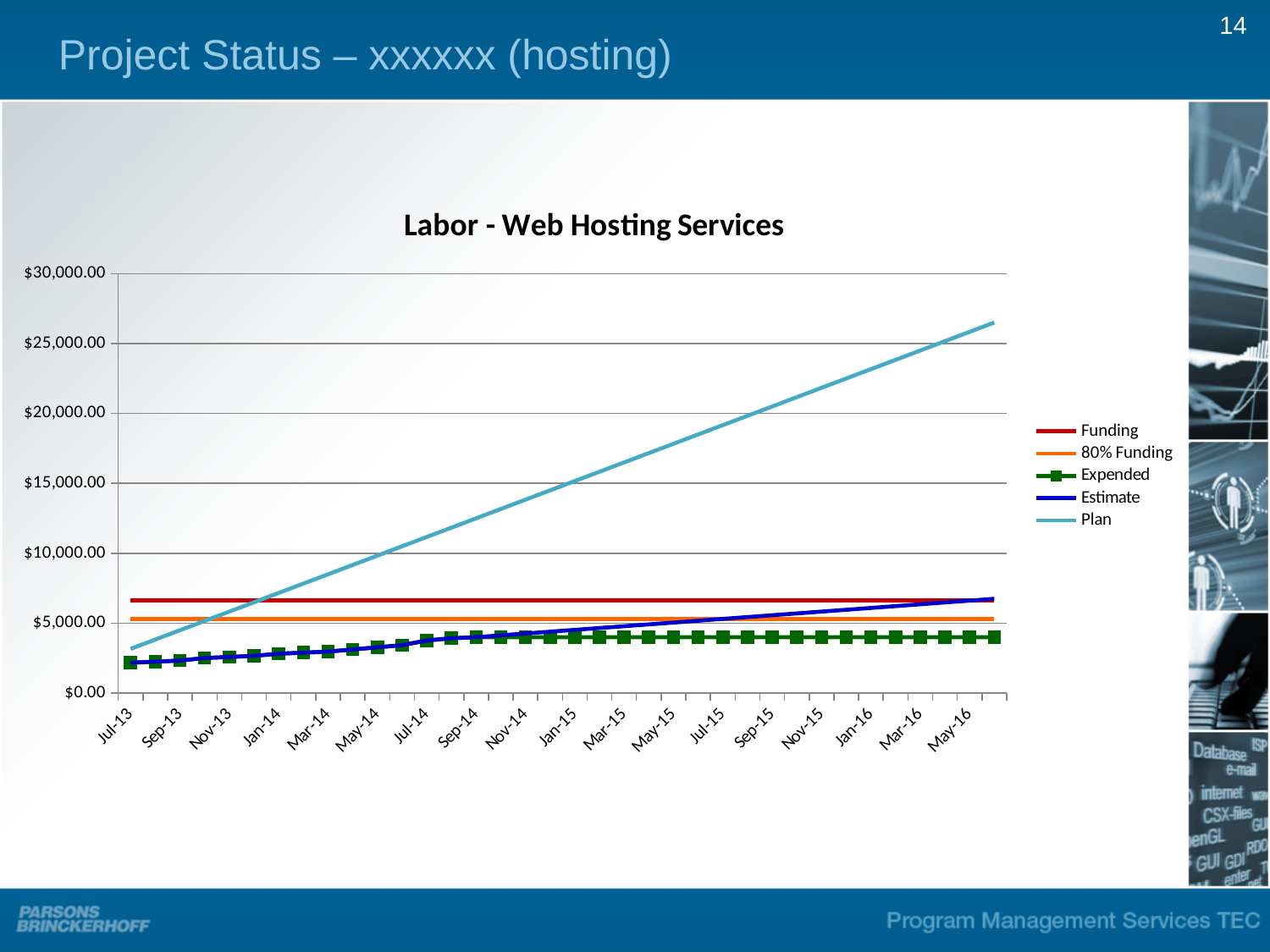

14
Project Status – xxxxxx (hosting)

### Chart: Labor - Web Hosting Services

| Category |  |  |  |  |  |
|---|---|---|---|---|---|
| 41456 | 6636.363636363636 | 5309.090909090909 | 2167.7700000000004 | 2167.77 | 3158.33 |
| 41487 | 6636.363636363636 | 5309.090909090909 | 2244.2500000000005 | 2244.25 | 3825.21 |
| 41518 | 6636.363636363636 | 5309.090909090909 | 2320.7300000000005 | 2320.73 | 4492.09 |
| 41548 | 6636.363636363636 | 5309.090909090909 | 2506.5300000000007 | 2506.53 | 5158.97 |
| 41579 | 6636.363636363636 | 5309.090909090909 | 2583.0100000000007 | 2583.01 | 5825.85 |
| 41609 | 6636.363636363636 | 5309.090909090909 | 2659.4900000000007 | 2659.4900000000002 | 6492.7300000000005 |
| 41640 | 6636.363636363636 | 5309.090909090909 | 2812.4100000000008 | 2812.4100000000003 | 7159.610000000001 |
| 41671 | 6636.363636363636 | 5309.090909090909 | 2888.890000000001 | 2888.8900000000003 | 7826.490000000001 |
| 41699 | 6636.363636363636 | 5309.090909090909 | 2965.370000000001 | 2965.3700000000003 | 8493.37 |
| 41730 | 6636.363636363636 | 5309.090909090909 | 3118.290000000001 | 3118.2900000000004 | 9160.25 |
| 41760 | 6636.363636363636 | 5309.090909090909 | 3271.210000000001 | 3271.2100000000005 | 9827.13 |
| 41791 | 6636.363636363636 | 5309.090909090909 | 3424.130000000001 | 3424.1300000000006 | 10494.009999999998 |
| 41821 | 6636.363636363636 | 5309.090909090909 | 3762.8500000000013 | 3762.8500000000004 | 11160.889999999998 |
| 41852 | 6636.363636363636 | 5309.090909090909 | 3918.8500000000013 | 3918.8500000000004 | 11827.769999999997 |
| 41883 | 6636.363636363636 | 5309.090909090909 | 3996.8500000000013 | 3996.8500000000004 | 12494.649999999996 |
| 41913 | 6636.363636363636 | 5309.090909090909 | 3996.8500000000013 | 4127.498571428572 | 13161.529999999995 |
| 41944 | 6636.363636363636 | 5309.090909090909 | 3996.8500000000013 | 4258.147142857144 | 13828.409999999994 |
| 41974 | 6636.363636363636 | 5309.090909090909 | 3996.8500000000013 | 4388.795714285716 | 14495.289999999994 |
| 42005 | 6636.363636363636 | 5309.090909090909 | 3996.8500000000013 | 4519.444285714288 | 15162.169999999993 |
| 42036 | 6636.363636363636 | 5309.090909090909 | 3996.8500000000013 | 4650.092857142859 | 15829.049999999992 |
| 42064 | 6636.363636363636 | 5309.090909090909 | 3996.8500000000013 | 4780.741428571431 | 16495.929999999993 |
| 42095 | 6636.363636363636 | 5309.090909090909 | 3996.8500000000013 | 4911.390000000003 | 17162.809999999994 |
| 42125 | 6636.363636363636 | 5309.090909090909 | 3996.8500000000013 | 5042.038571428575 | 17829.689999999995 |
| 42156 | 6636.363636363636 | 5309.090909090909 | 3996.8500000000013 | 5172.687142857147 | 18496.569999999996 |
| 42186 | 6636.363636363636 | 5309.090909090909 | 3996.8500000000013 | 5303.3357142857185 | 19163.449999999997 |
| 42217 | 6636.363636363636 | 5309.090909090909 | 3996.8500000000013 | 5433.98428571429 | 19830.329999999998 |
| 42248 | 6636.363636363636 | 5309.090909090909 | 3996.8500000000013 | 5564.632857142862 | 20497.21 |
| 42278 | 6636.363636363636 | 5309.090909090909 | 3996.8500000000013 | 5695.281428571434 | 21164.09 |
| 42309 | 6636.363636363636 | 5309.090909090909 | 3996.8500000000013 | 5825.930000000006 | 21830.97 |
| 42339 | 6636.363636363636 | 5309.090909090909 | 3996.8500000000013 | 5956.578571428578 | 22497.850000000002 |
| 42370 | 6636.363636363636 | 5309.090909090909 | 3996.8500000000013 | 6087.227142857149 | 23164.730000000003 |
| 42401 | 6636.363636363636 | 5309.090909090909 | 3996.8500000000013 | 6217.875714285721 | 23831.610000000004 |
| 42430 | 6636.363636363636 | 5309.090909090909 | 3996.8500000000013 | 6348.524285714293 | 24498.490000000005 |
| 42461 | 6636.363636363636 | 5309.090909090909 | 3996.8500000000013 | 6479.172857142865 | 25165.370000000006 |
| 42491 | 6636.363636363636 | 5309.090909090909 | 3996.8500000000013 | 6609.821428571437 | 25832.250000000007 |
| 42522 | 6636.363636363636 | 5309.090909090909 | 3996.8500000000013 | 6740.470000000008 | 26499.13000000001 |